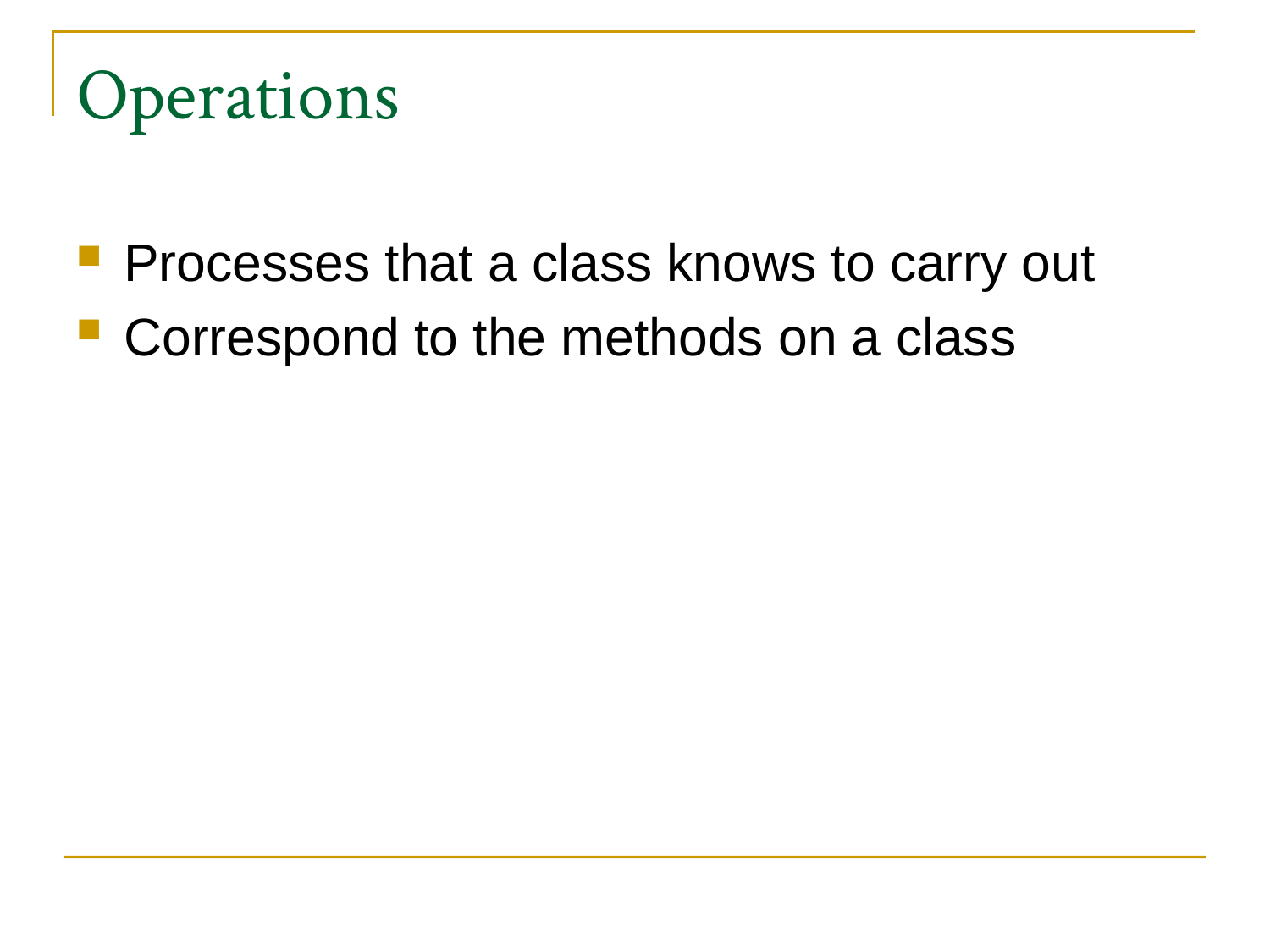

# Operations
Processes that a class knows to carry out
Correspond to the methods on a class